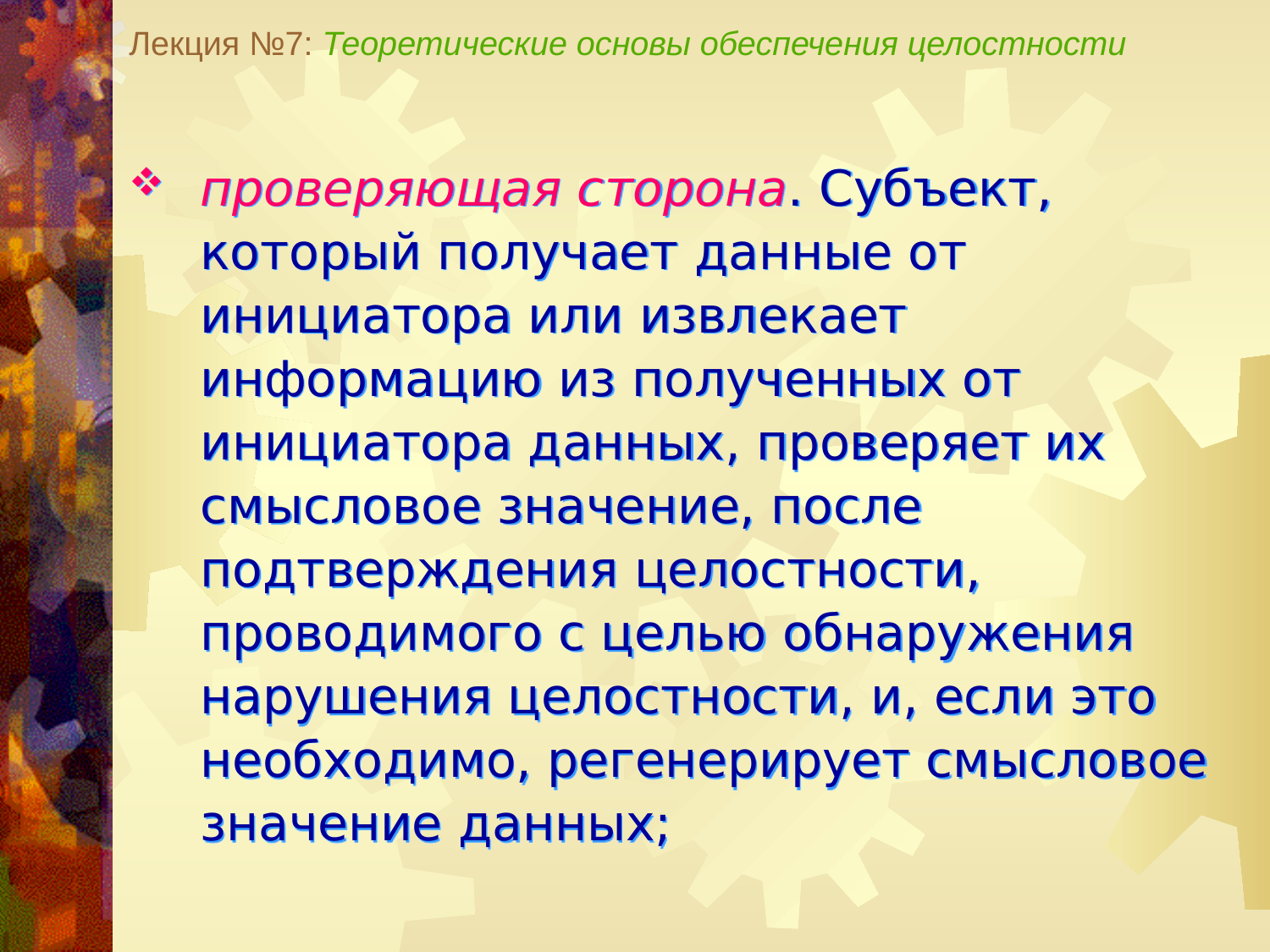

Лекция №7: Теоретические основы обеспечения целостности
проверяющая сторона. Субъект, который получает данные от инициатора или извлекает информацию из полученных от инициатора данных, проверяет их смысловое значение, после подтверждения целостности, проводимого с целью обнаружения нарушения целостности, и, если это необходимо, регенерирует смысловое значение данных;